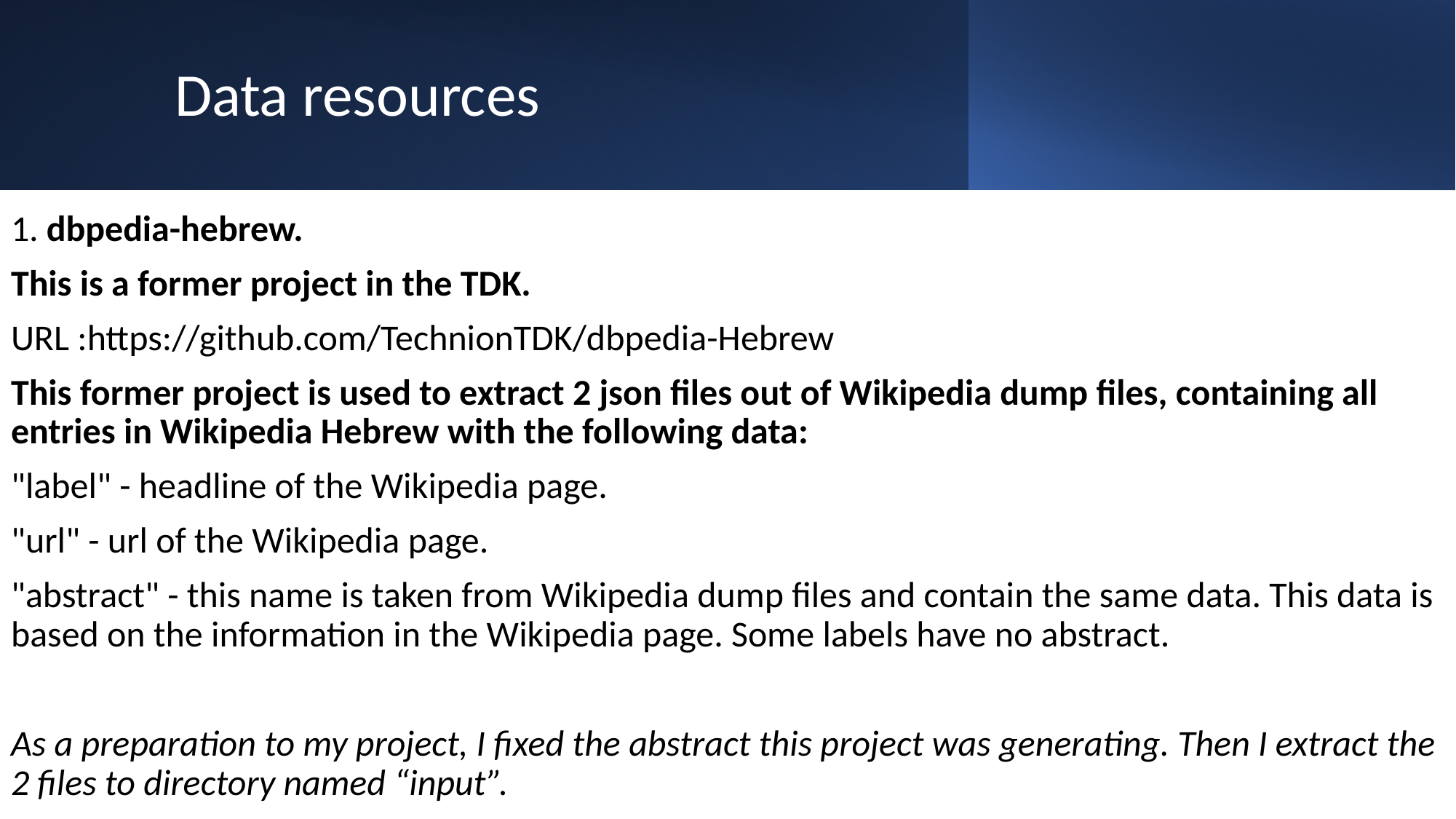

# Data resources
1. dbpedia-hebrew.
This is a former project in the TDK.
URL :https://github.com/TechnionTDK/dbpedia-Hebrew
This former project is used to extract 2 json files out of Wikipedia dump files, containing all entries in Wikipedia Hebrew with the following data:
"label" - headline of the Wikipedia page.
"url" - url of the Wikipedia page.
"abstract" - this name is taken from Wikipedia dump files and contain the same data. This data is based on the information in the Wikipedia page. Some labels have no abstract.

As a preparation to my project, I fixed the abstract this project was generating. Then I extract the 2 files to directory named “input”.